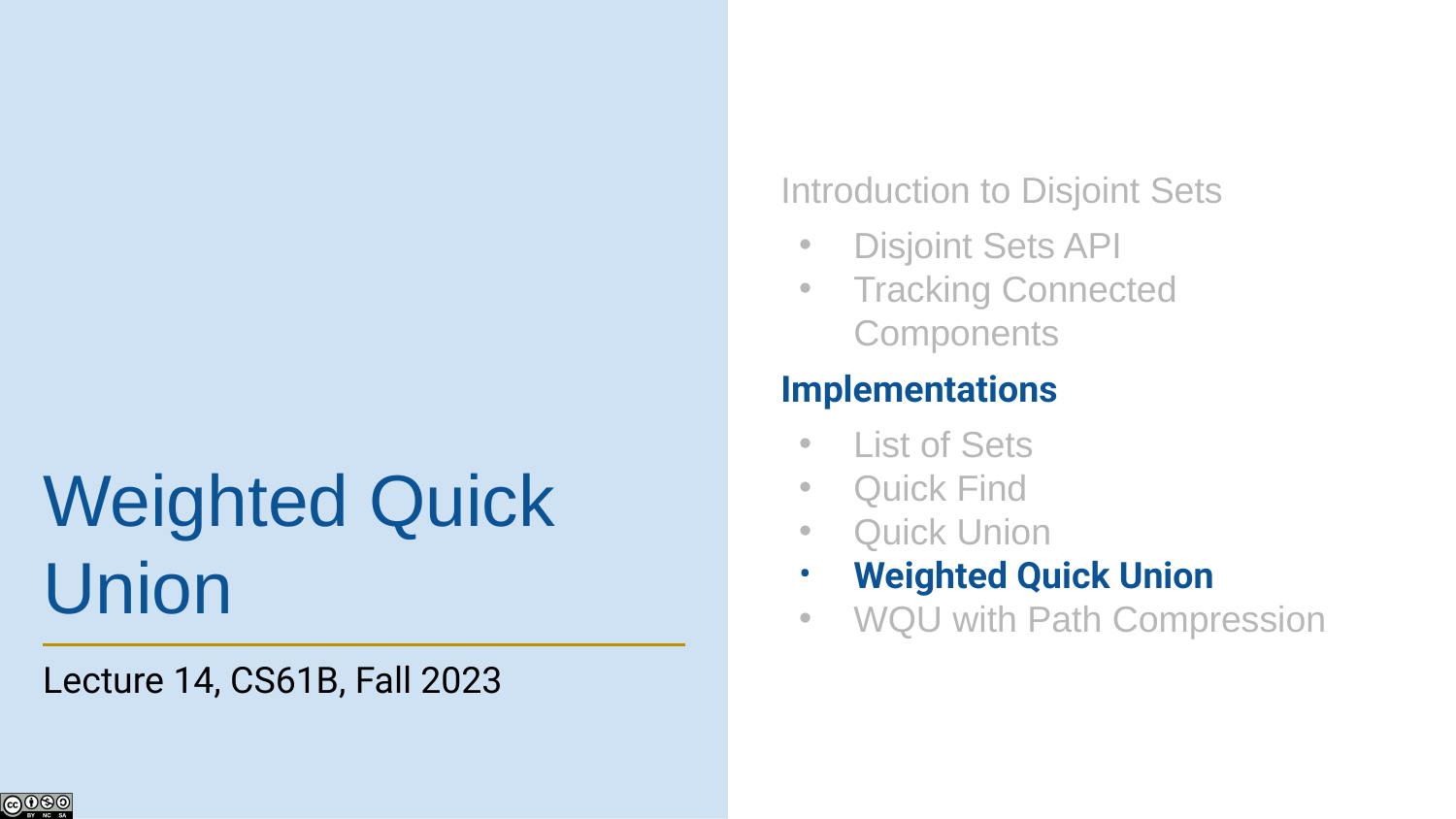

Introduction to Disjoint Sets
Disjoint Sets API
Tracking Connected
Components
Implementations
List of Sets
Quick Find
Quick Union
Weighted Quick Union
WQU with Path Compression
# Weighted Quick Union
Lecture 14, CS61B, Fall 2023